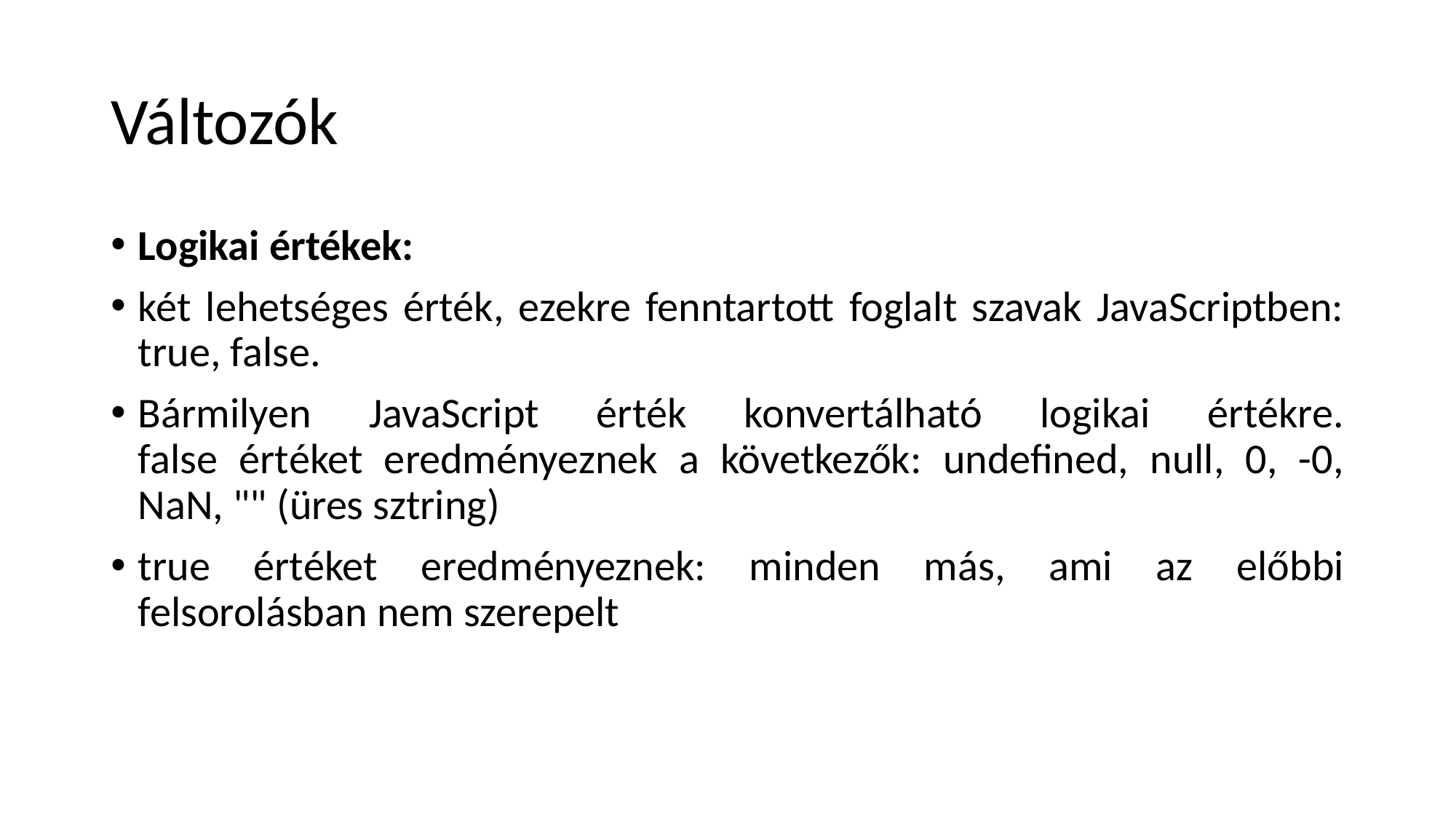

# Változók
Logikai értékek:
két lehetséges érték, ezekre fenntartott foglalt szavak JavaScriptben: true, false.
Bármilyen JavaScript érték konvertálható logikai értékre.
false értéket eredményeznek a következők: undefined, null, 0, -0, NaN, "" (üres sztring)
true értéket eredményeznek: minden más, ami az előbbi felsorolásban nem szerepelt